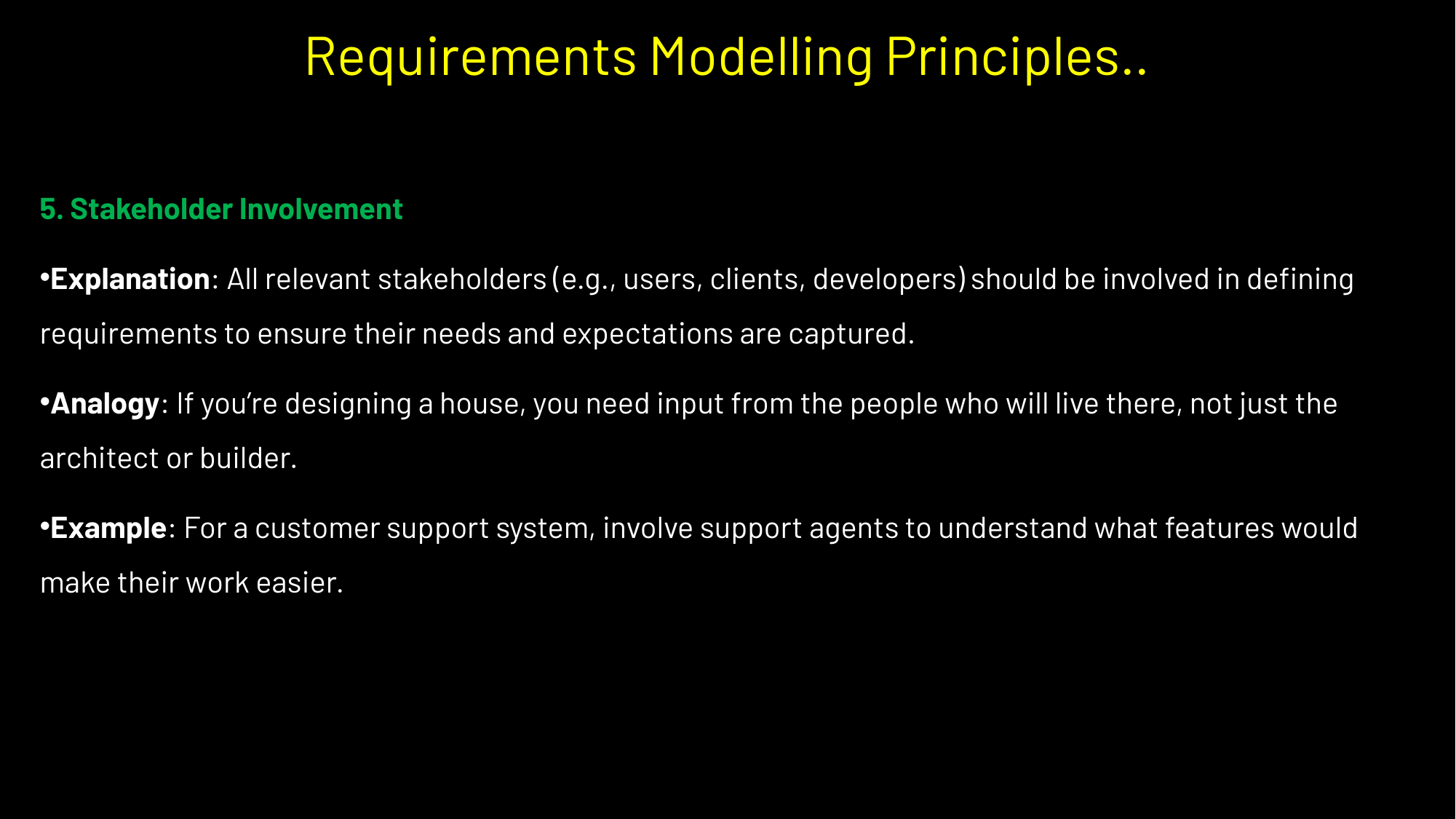

# Requirements Modelling Principles..
5. Stakeholder Involvement
Explanation: All relevant stakeholders (e.g., users, clients, developers) should be involved in defining requirements to ensure their needs and expectations are captured.
Analogy: If you’re designing a house, you need input from the people who will live there, not just the architect or builder.
Example: For a customer support system, involve support agents to understand what features would make their work easier.